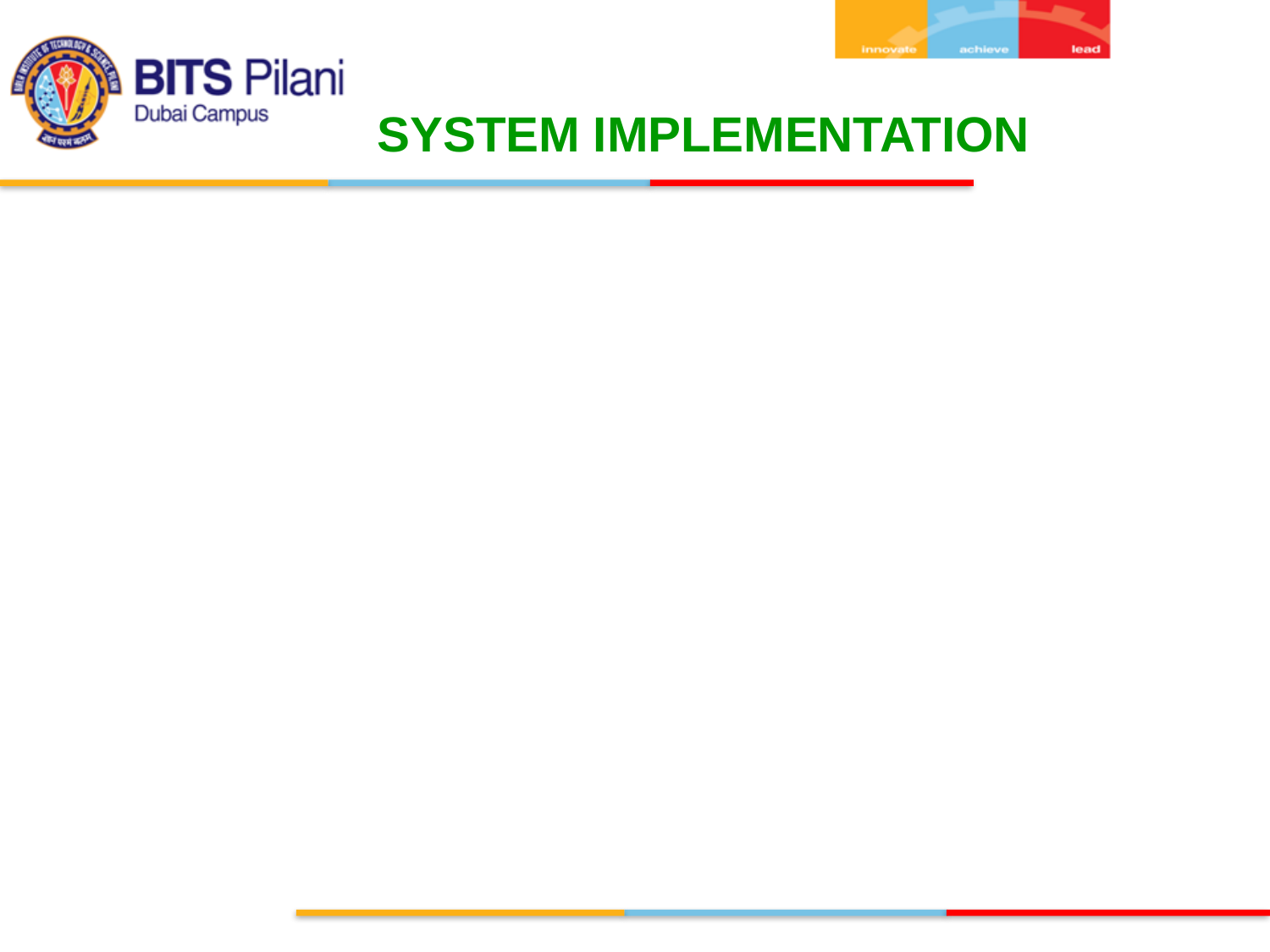

SYSTEM IMPLEMENTATION

  1) MFX Reader

Our proposed system involves a MFX reader which can be installed near the plate racks so that students can record their presence while taking plates. These readers are connected to a hub by means of a LAN port as it needs internet access to connect with the data reporter.